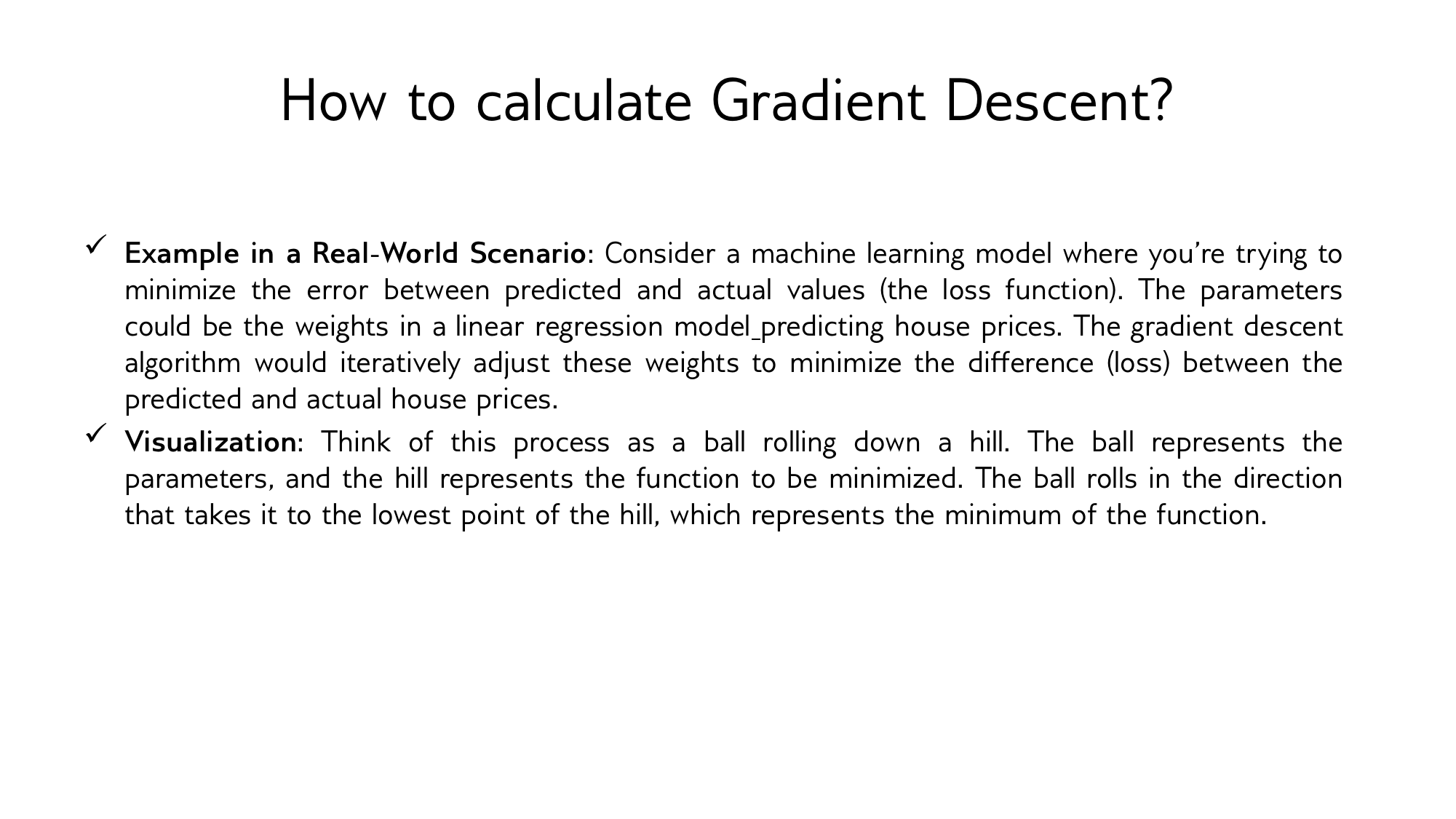

# How to calculate Gradient Descent?
Example in a Real-World Scenario: Consider a machine learning model where you’re trying to minimize the error between predicted and actual values (the loss function). The parameters could be the weights in a linear regression model predicting house prices. The gradient descent algorithm would iteratively adjust these weights to minimize the difference (loss) between the predicted and actual house prices.
Visualization: Think of this process as a ball rolling down a hill. The ball represents the parameters, and the hill represents the function to be minimized. The ball rolls in the direction that takes it to the lowest point of the hill, which represents the minimum of the function.